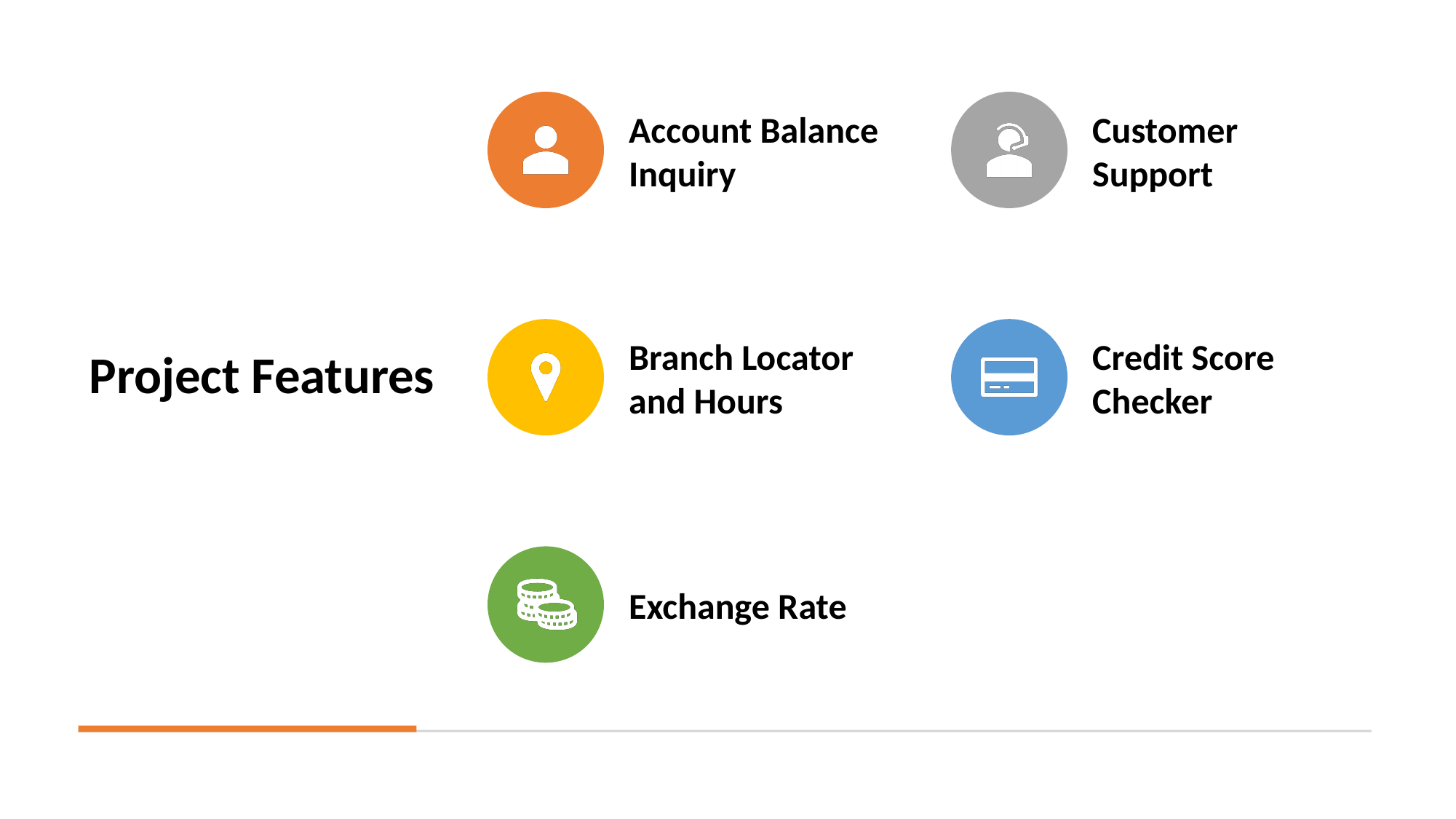

# Project Features
Account Balance Inquiry
Customer Support
Branch Locator and Hours
Credit Score Checker
Exchange Rate